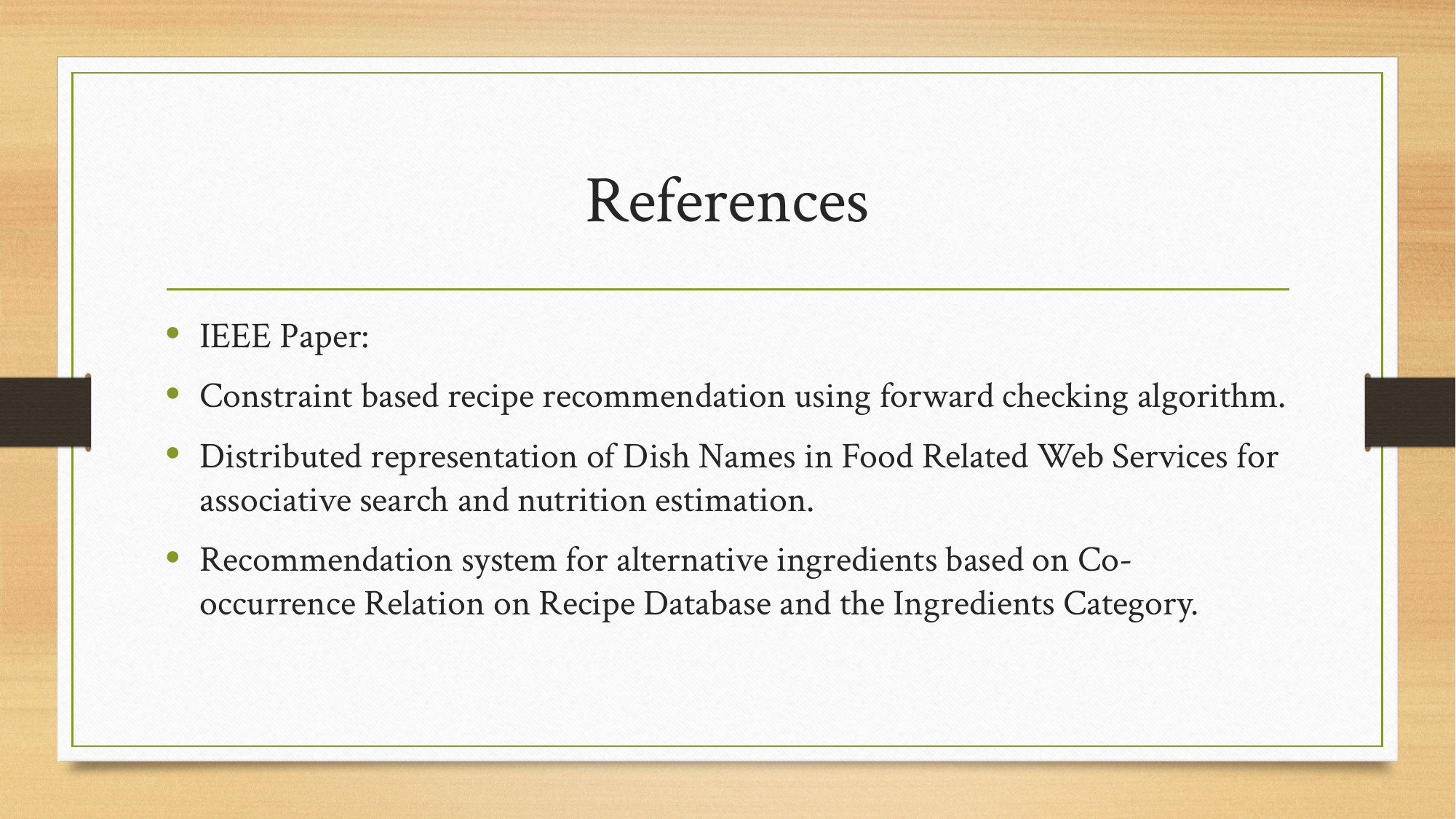

# References
IEEE Paper:
Constraint based recipe recommendation using forward checking algorithm.
Distributed representation of Dish Names in Food Related Web Services for associative search and nutrition estimation.
Recommendation system for alternative ingredients based on Co-occurrence Relation on Recipe Database and the Ingredients Category.